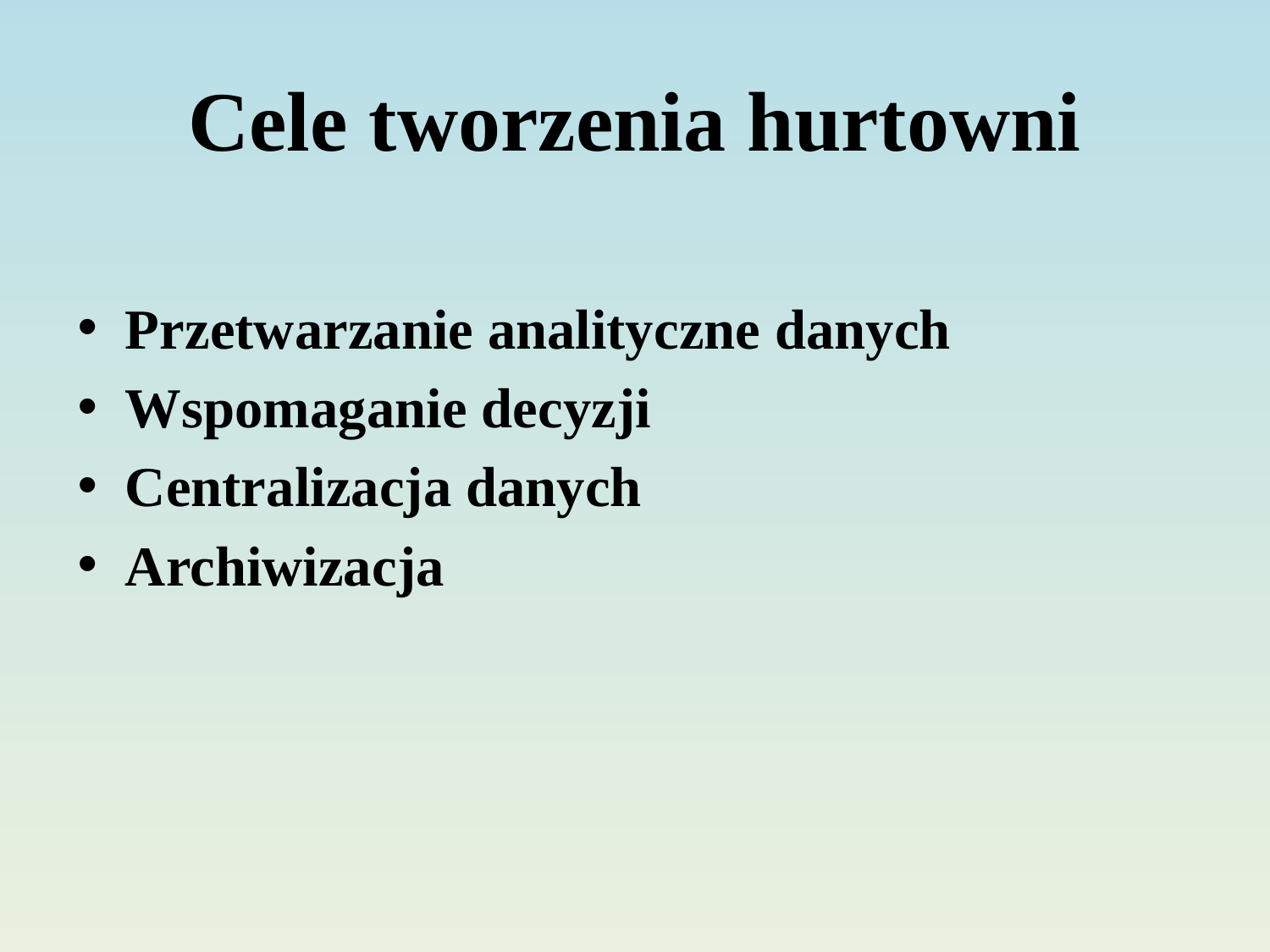

# Cele tworzenia hurtowni
Przetwarzanie analityczne danych
Wspomaganie decyzji
Centralizacja danych
Archiwizacja